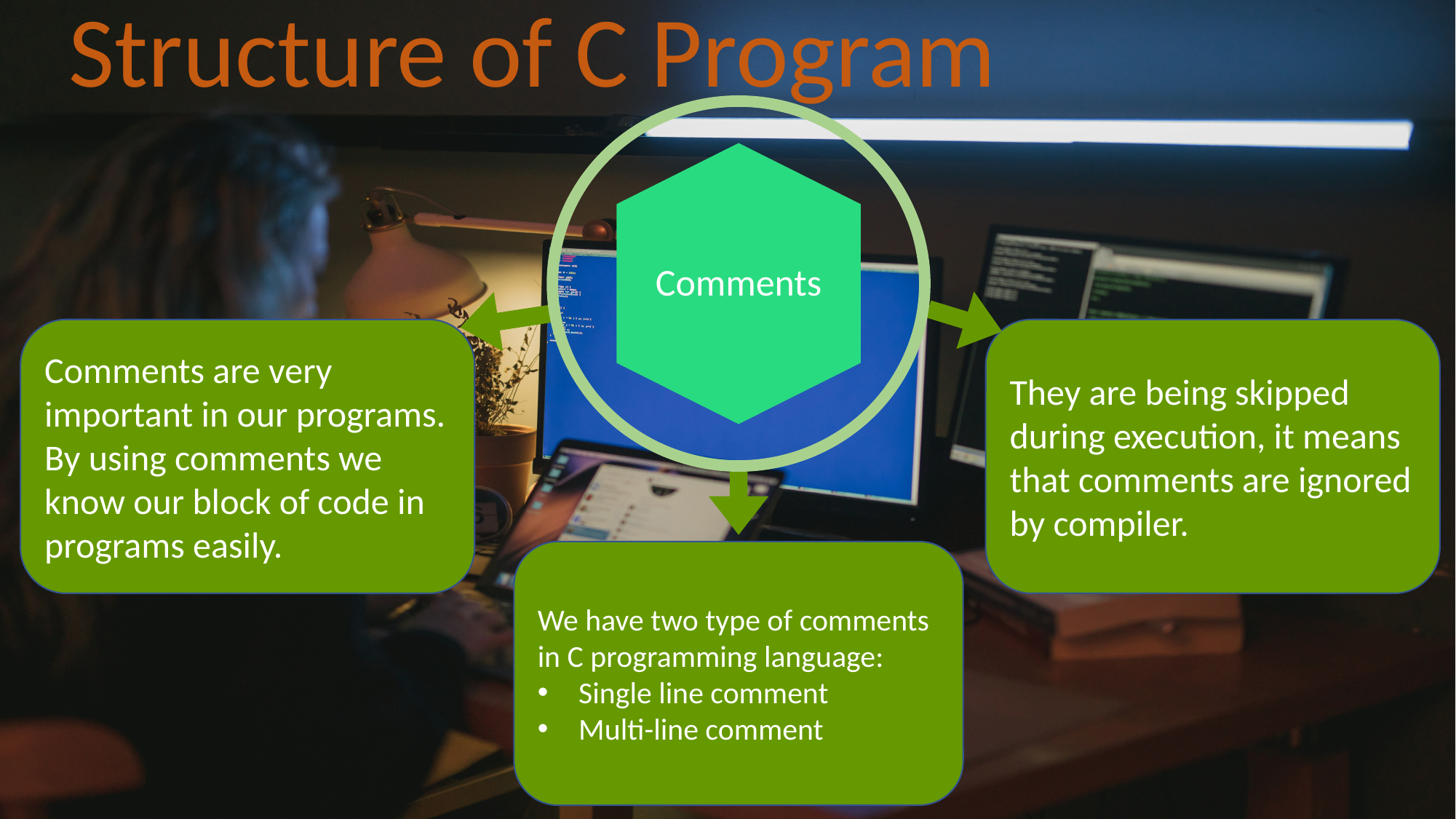

# Structure of C Program

Comments

They are being skipped during execution, it means that comments are ignored by compiler.

Comments are very important in our programs.
By using comments we know our block of code in programs easily.

We have two type of comments in C programming language:
Single line comment
Multi-line comment